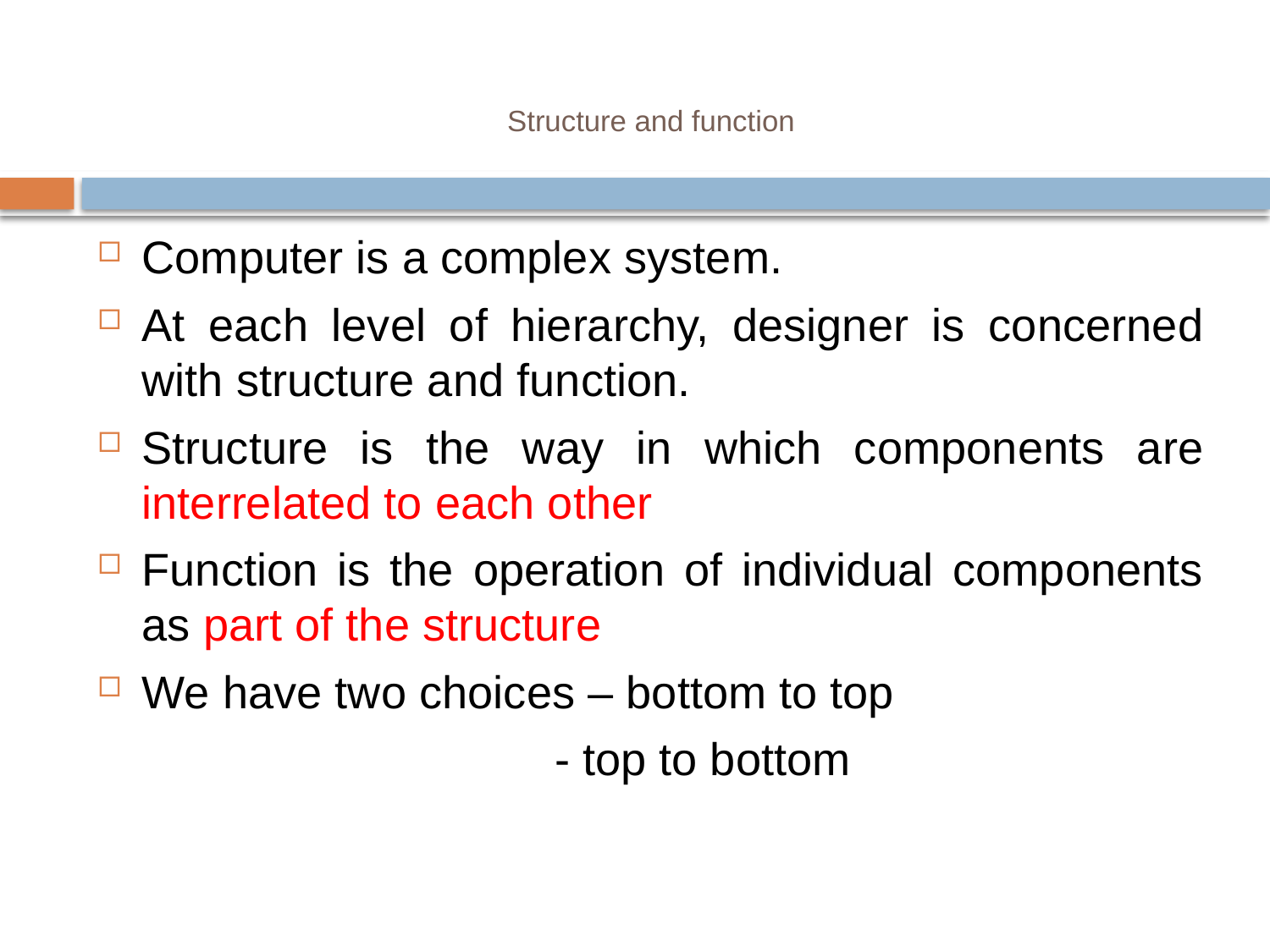

# Structure and function
Computer is a complex system.
At each level of hierarchy, designer is concerned with structure and function.
Structure is the way in which components are interrelated to each other
Function is the operation of individual components as part of the structure
We have two choices – bottom to top
                                    - top to bottom